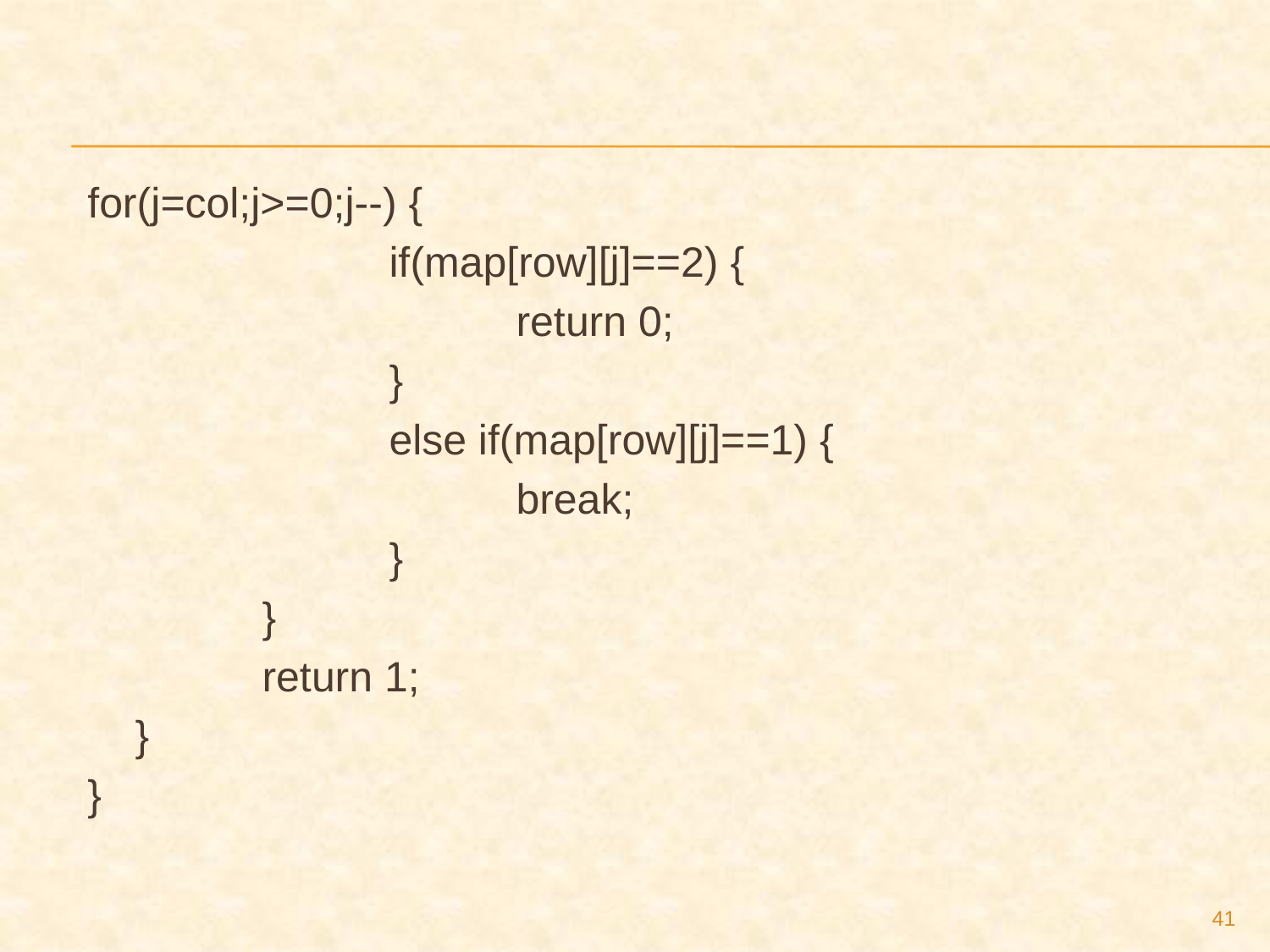

for(j=col;j>=0;j--) {
			if(map[row][j]==2) {
				return 0;
			}
			else if(map[row][j]==1) {
				break;
			}
		}
		return 1;
	}
}

41